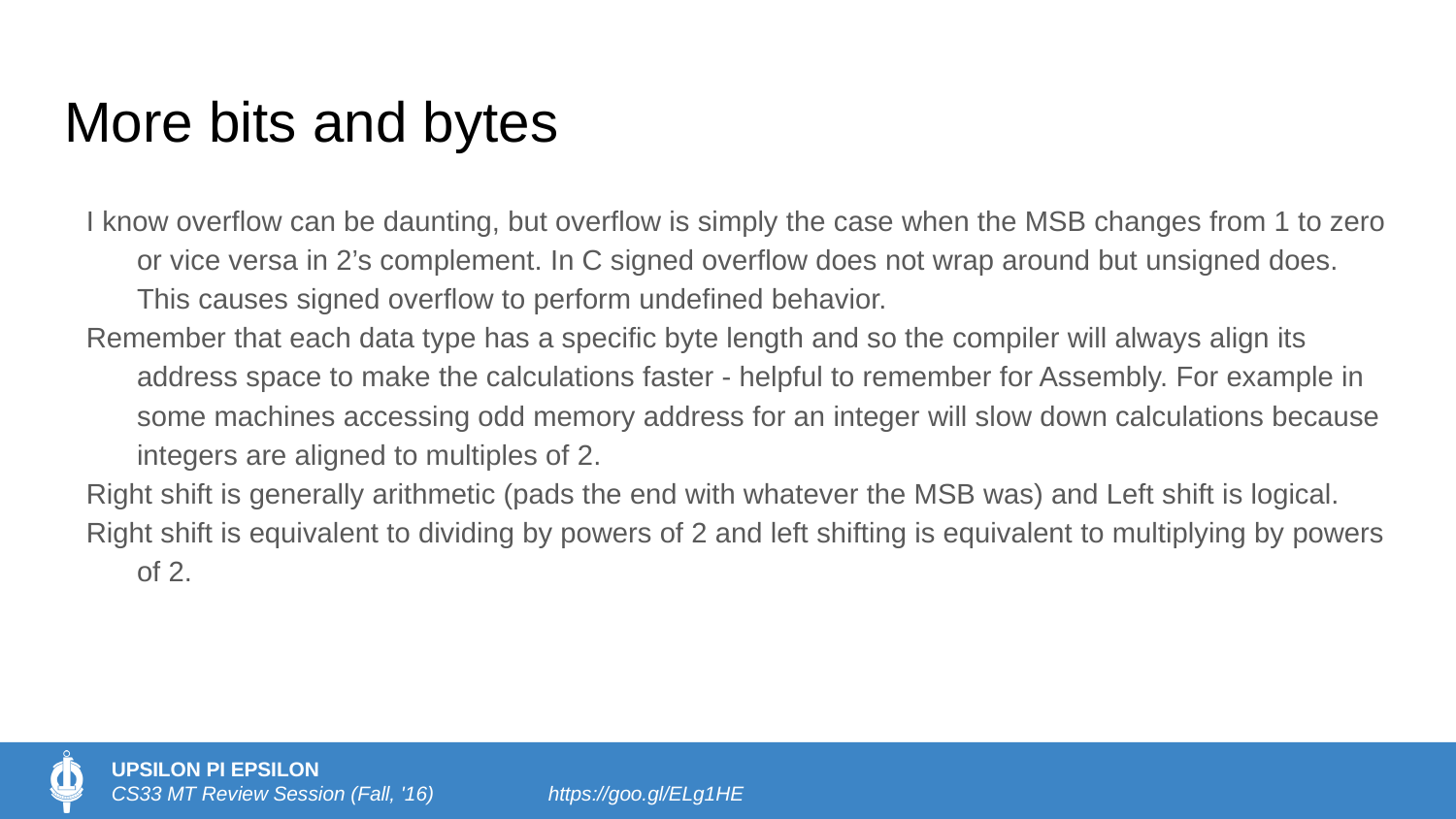

# More bits and bytes
I know overflow can be daunting, but overflow is simply the case when the MSB changes from 1 to zero or vice versa in 2’s complement. In C signed overflow does not wrap around but unsigned does. This causes signed overflow to perform undefined behavior.
Remember that each data type has a specific byte length and so the compiler will always align its address space to make the calculations faster - helpful to remember for Assembly. For example in some machines accessing odd memory address for an integer will slow down calculations because integers are aligned to multiples of 2.
Right shift is generally arithmetic (pads the end with whatever the MSB was) and Left shift is logical.
Right shift is equivalent to dividing by powers of 2 and left shifting is equivalent to multiplying by powers of 2.